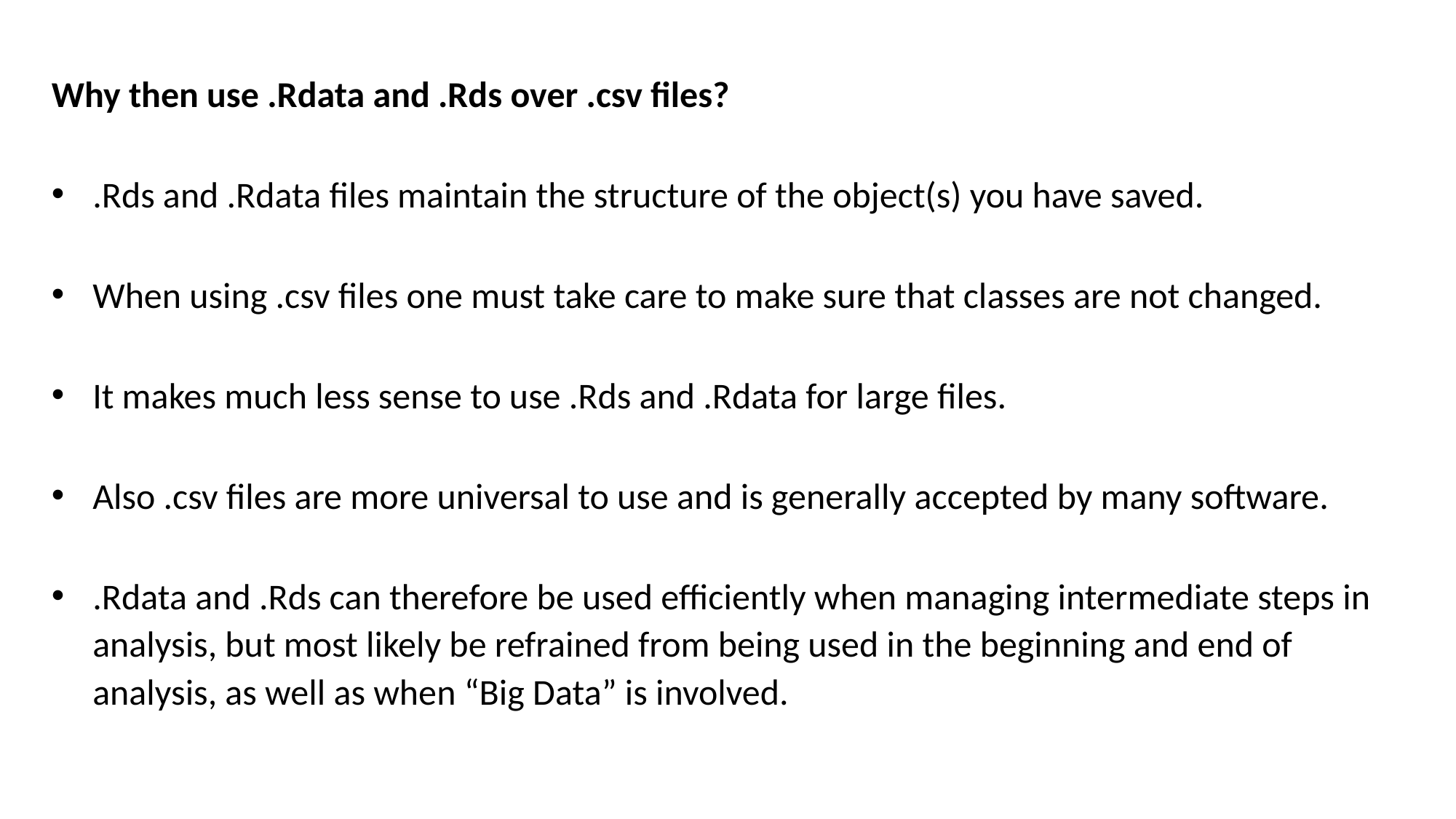

Why then use .Rdata and .Rds over .csv files?
.Rds and .Rdata files maintain the structure of the object(s) you have saved.
When using .csv files one must take care to make sure that classes are not changed.
It makes much less sense to use .Rds and .Rdata for large files.
Also .csv files are more universal to use and is generally accepted by many software.
.Rdata and .Rds can therefore be used efficiently when managing intermediate steps in analysis, but most likely be refrained from being used in the beginning and end of analysis, as well as when “Big Data” is involved.